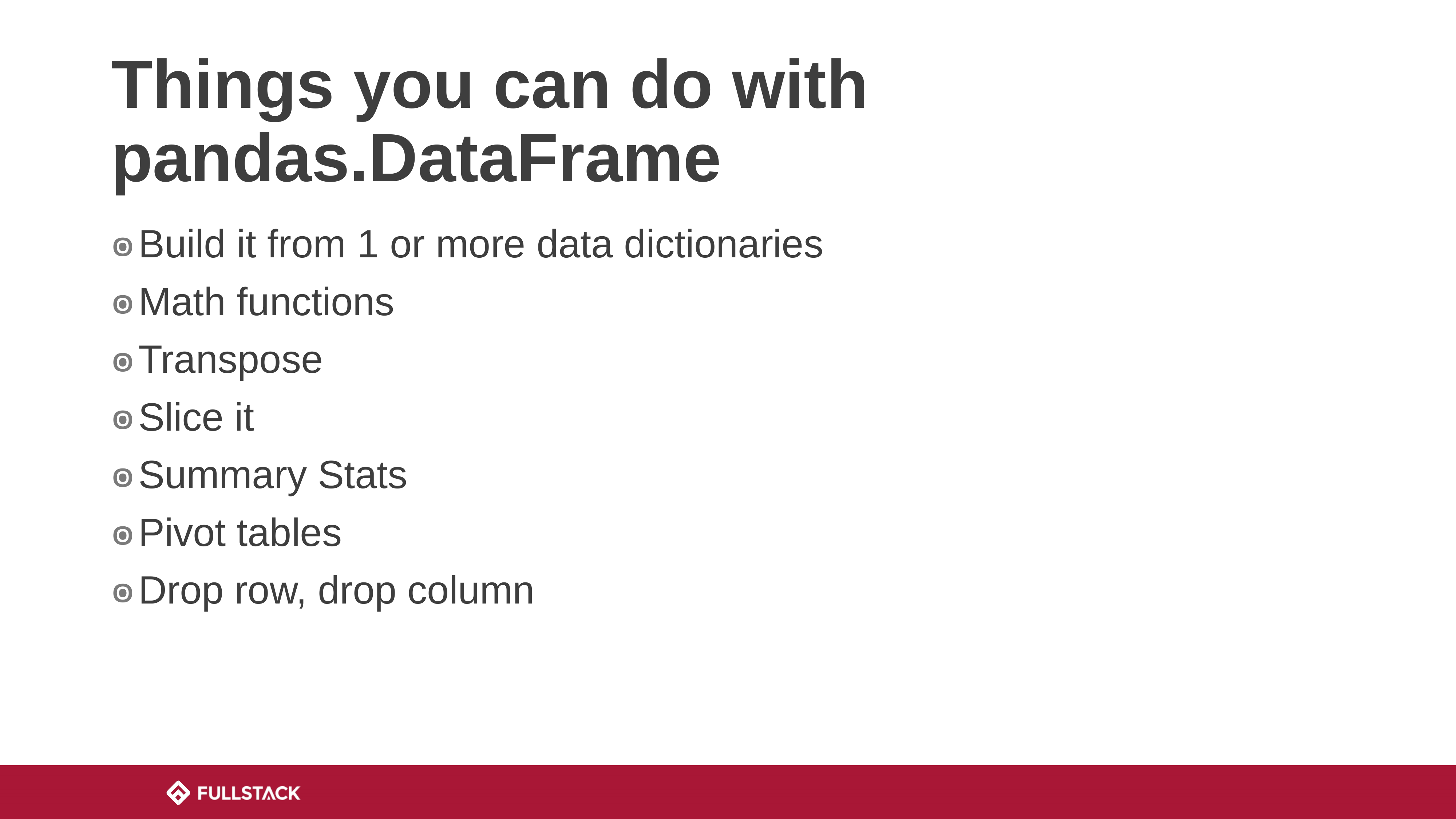

# Things you can do with pandas.DataFrame
Build it from 1 or more data dictionaries
Math functions
Transpose
Slice it
Summary Stats
Pivot tables
Drop row, drop column